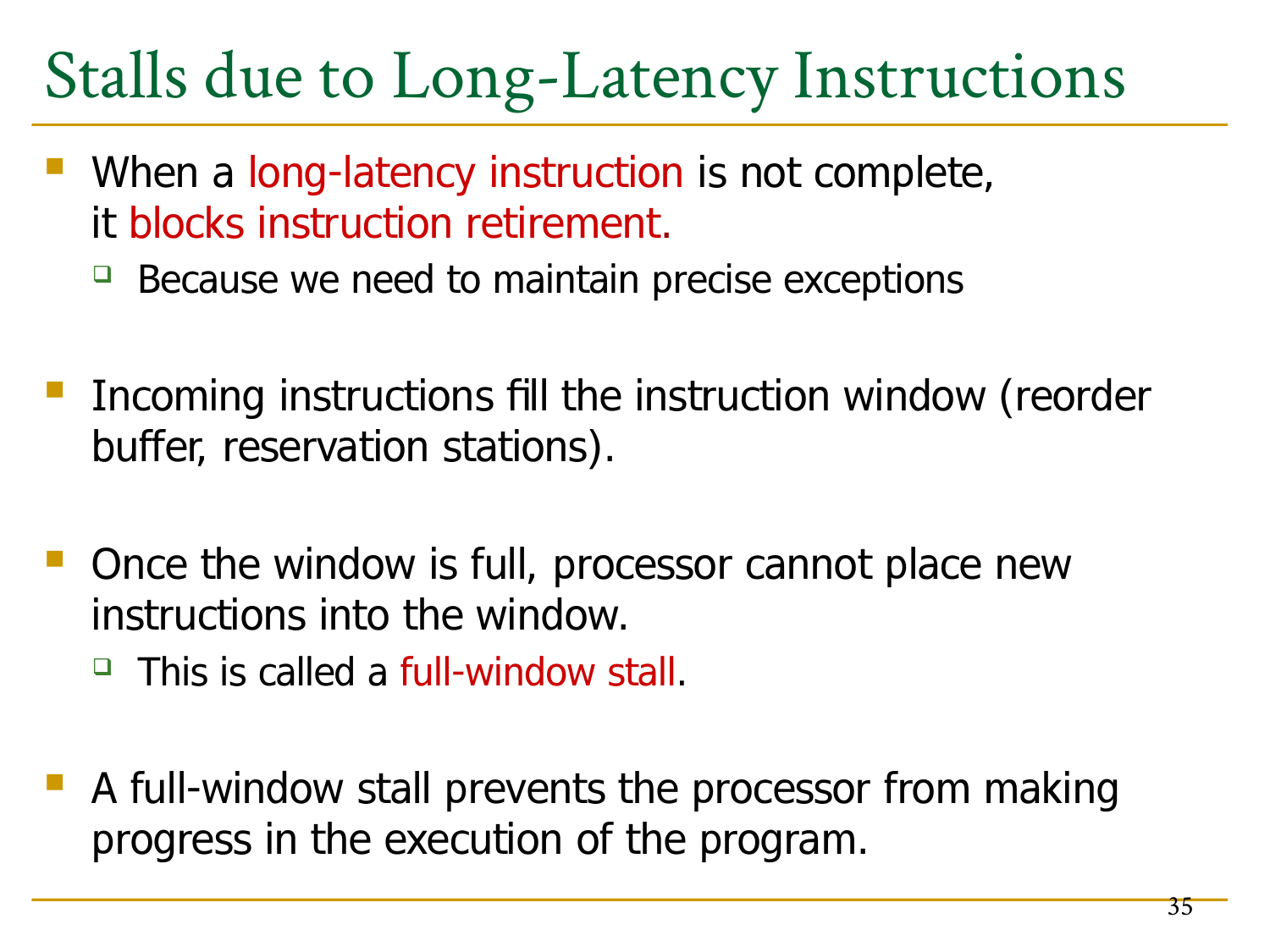

# Stalls due to Long-Latency Instructions
When a long-latency instruction is not complete,               it blocks instruction retirement.
Because we need to maintain precise exceptions

Incoming instructions fill the instruction window (reorder buffer, reservation stations).

Once the window is full, processor cannot place new instructions into the window.
This is called a full-window stall.

A full-window stall prevents the processor from making progress in the execution of the program.
35